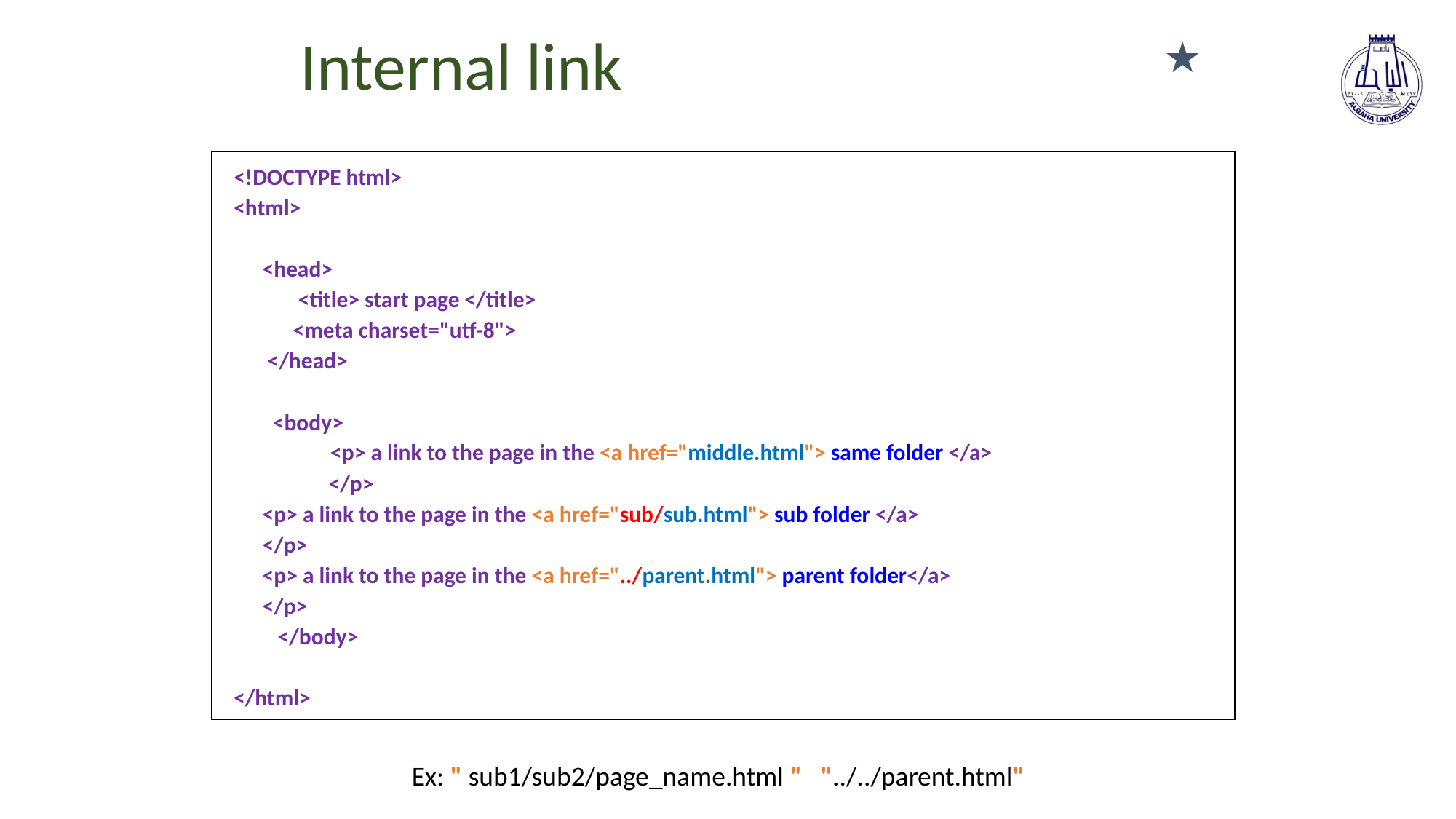

# Internal link
★
<!DOCTYPE html>
<html>

	<head>
	       <title> start page </title>
	      <meta charset="utf-8">
	 </head>

	  <body>
                   <p> a link to the page in the <a href="middle.html"> same folder </a>
	             </p>
		<p> a link to the page in the <a href="sub/sub.html"> sub folder </a>
		</p>
		<p> a link to the page in the <a href="../parent.html"> parent folder</a>
		</p>
	   </body>

</html>
Ex: " sub1/sub2/page_name.html "   "../../parent.html"